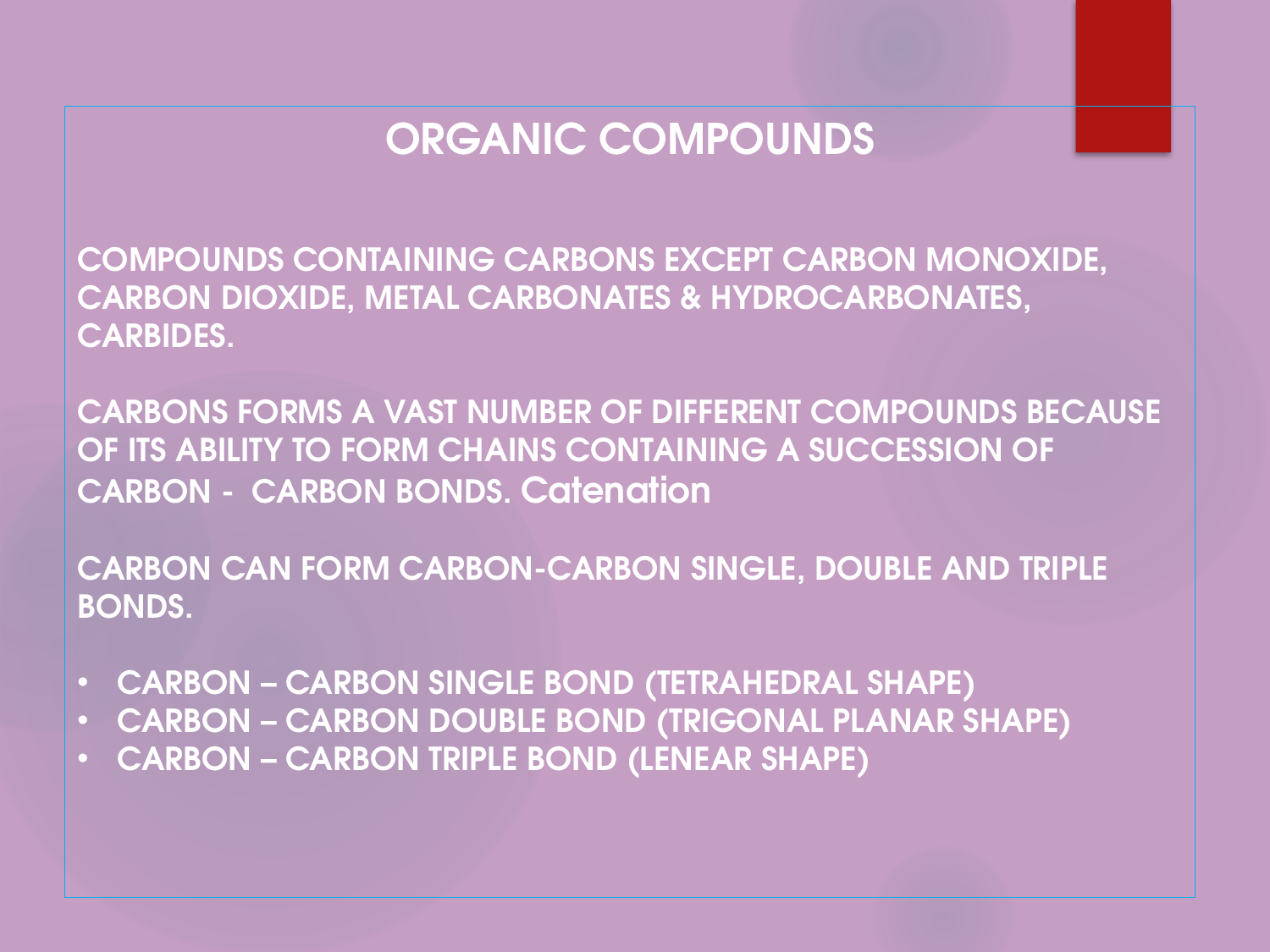

ORGANIC COMPOUNDS

COMPOUNDS CONTAINING CARBONS EXCEPT CARBON MONOXIDE, CARBON DIOXIDE, METAL CARBONATES & HYDROCARBONATES, CARBIDES.

CARBONS FORMS A VAST NUMBER OF DIFFERENT COMPOUNDS BECAUSE OF ITS ABILITY TO FORM CHAINS CONTAINING A SUCCESSION OF CARBON -  CARBON BONDS. Catenation

CARBON CAN FORM CARBON-CARBON SINGLE, DOUBLE AND TRIPLE BONDS.

CARBON – CARBON SINGLE BOND (TETRAHEDRAL SHAPE)
CARBON – CARBON DOUBLE BOND (TRIGONAL PLANAR SHAPE)
CARBON – CARBON TRIPLE BOND (LENEAR SHAPE)